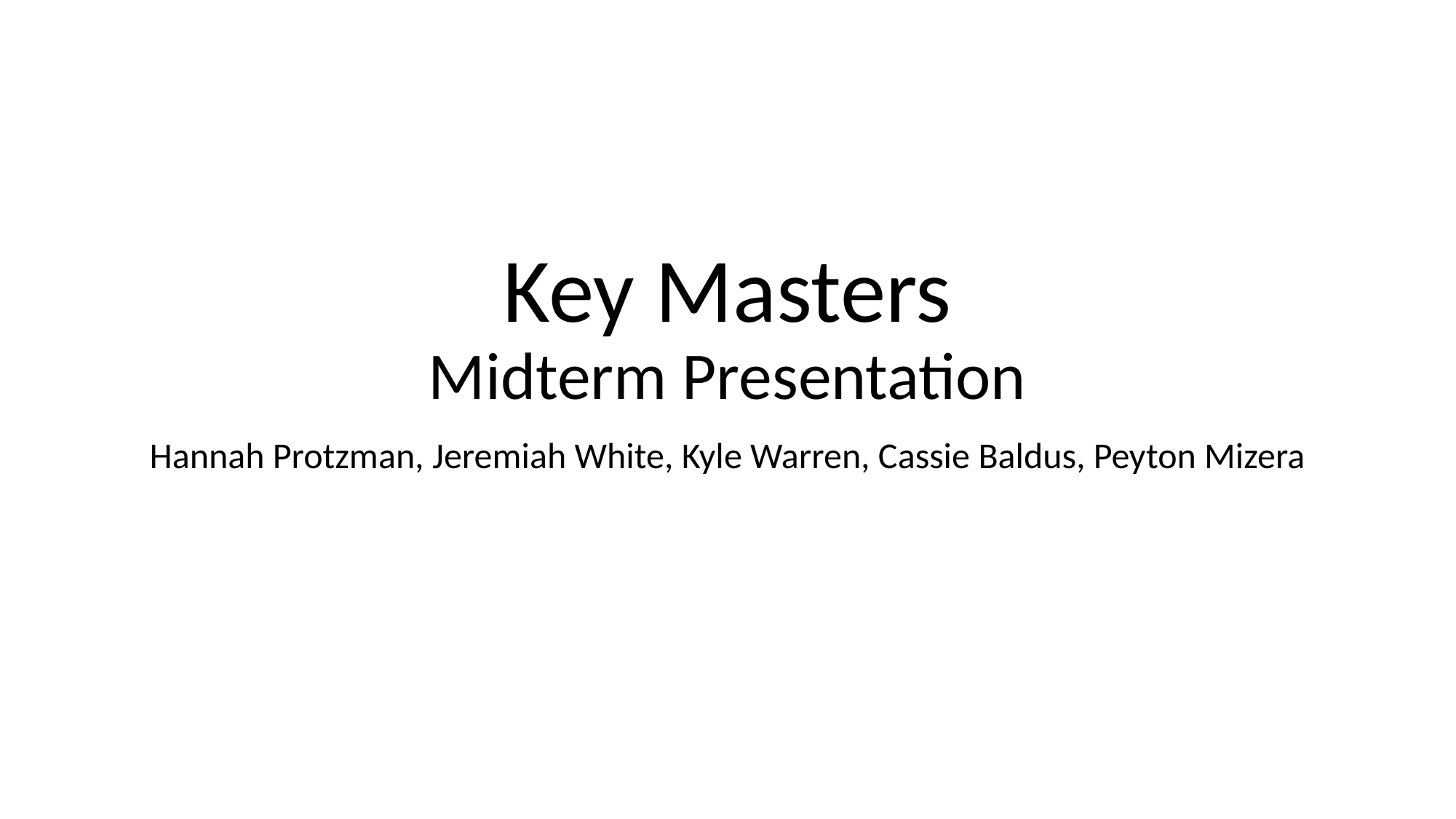

# Key Masters Midterm Presentation
Hannah Protzman, Jeremiah White, Kyle Warren, Cassie Baldus, Peyton Mizera